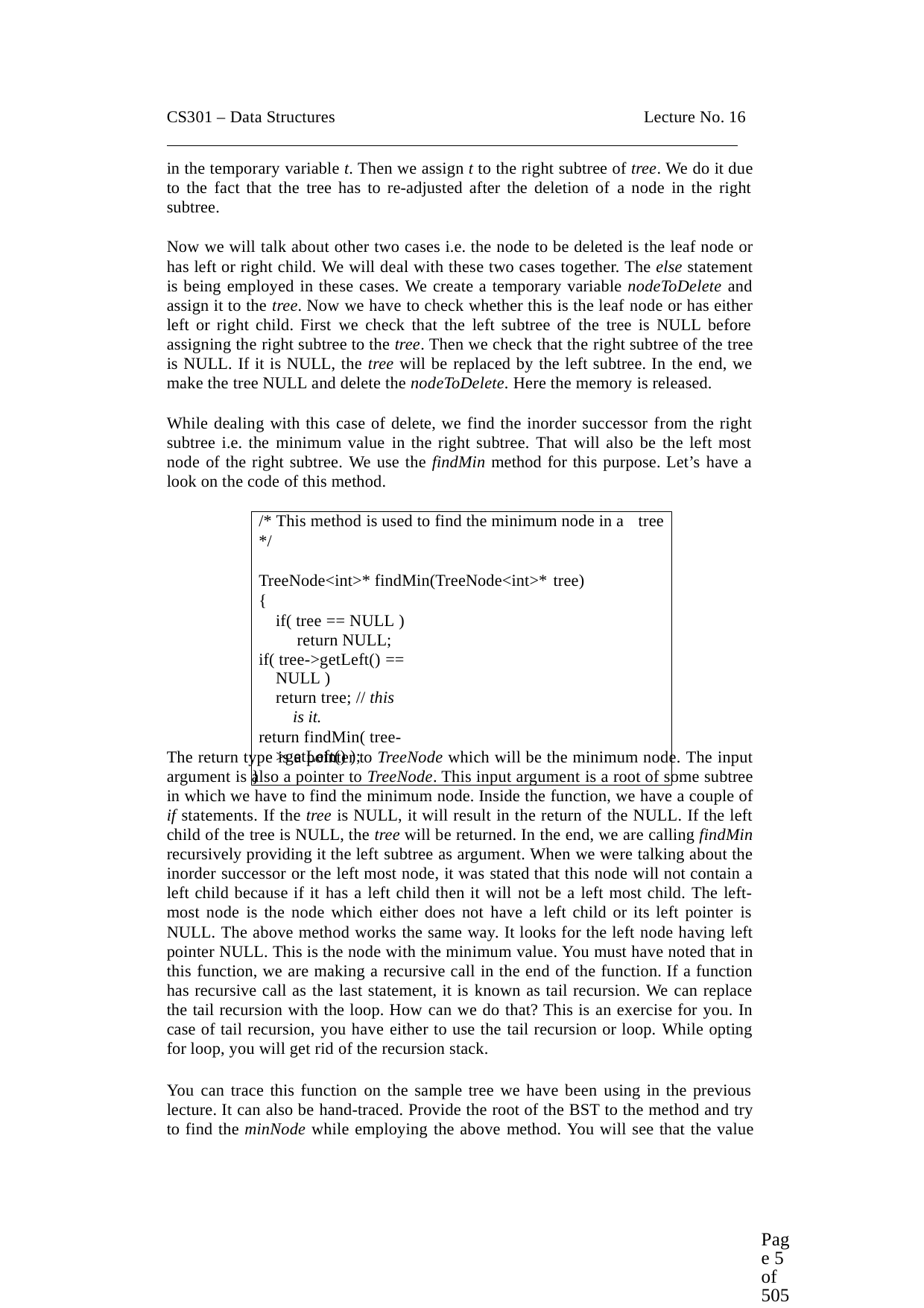

CS301 – Data Structures	Lecture No. 16

in the temporary variable t. Then we assign t to the right subtree of tree. We do it due  to the fact that the tree has to re-adjusted after the deletion of a node in the right  subtree.

Now we will talk about other two cases i.e. the node to be deleted is the leaf node or  has left or right child. We will deal with these two cases together. The else statement  is being employed in these cases. We create a temporary variable nodeToDelete and  assign it to the tree. Now we have to check whether this is the leaf node or has either  left or right child. First we check that the left subtree of the tree is NULL before  assigning the right subtree to the tree. Then we check that the right subtree of the tree  is NULL. If it is NULL, the tree will be replaced by the left subtree. In the end, we  make the tree NULL and delete the nodeToDelete. Here the memory is released.

While dealing with this case of delete, we find the inorder successor from the right  subtree i.e. the minimum value in the right subtree. That will also be the left most  node of the right subtree. We use the findMin method for this purpose. Let’s have a  look on the code of this method.

/* This method is used to find the minimum node in a   tree
*/

TreeNode<int>* findMin(TreeNode<int>* tree)
{
if( tree == NULL )  return NULL;
if( tree->getLeft() == NULL )
return tree; // this is it.
return findMin( tree->getLeft() );
}
The return type is a pointer to TreeNode which will be the minimum node. The input  argument is also a pointer to TreeNode. This input argument is a root of some subtree  in which we have to find the minimum node. Inside the function, we have a couple of  if statements. If the tree is NULL, it will result in the return of the NULL. If the left  child of the tree is NULL, the tree will be returned. In the end, we are calling findMin  recursively providing it the left subtree as argument. When we were talking about the  inorder successor or the left most node, it was stated that this node will not contain a  left child because if it has a left child then it will not be a left most child. The left-  most node is the node which either does not have a left child or its left pointer is  NULL. The above method works the same way. It looks for the left node having left  pointer NULL. This is the node with the minimum value. You must have noted that in  this function, we are making a recursive call in the end of the function. If a function  has recursive call as the last statement, it is known as tail recursion. We can replace  the tail recursion with the loop. How can we do that? This is an exercise for you. In  case of tail recursion, you have either to use the tail recursion or loop. While opting  for loop, you will get rid of the recursion stack.

You can trace this function on the sample tree we have been using in the previous  lecture. It can also be hand-traced. Provide the root of the BST to the method and try  to find the minNode while employing the above method. You will see that the value
Page 5 of 505